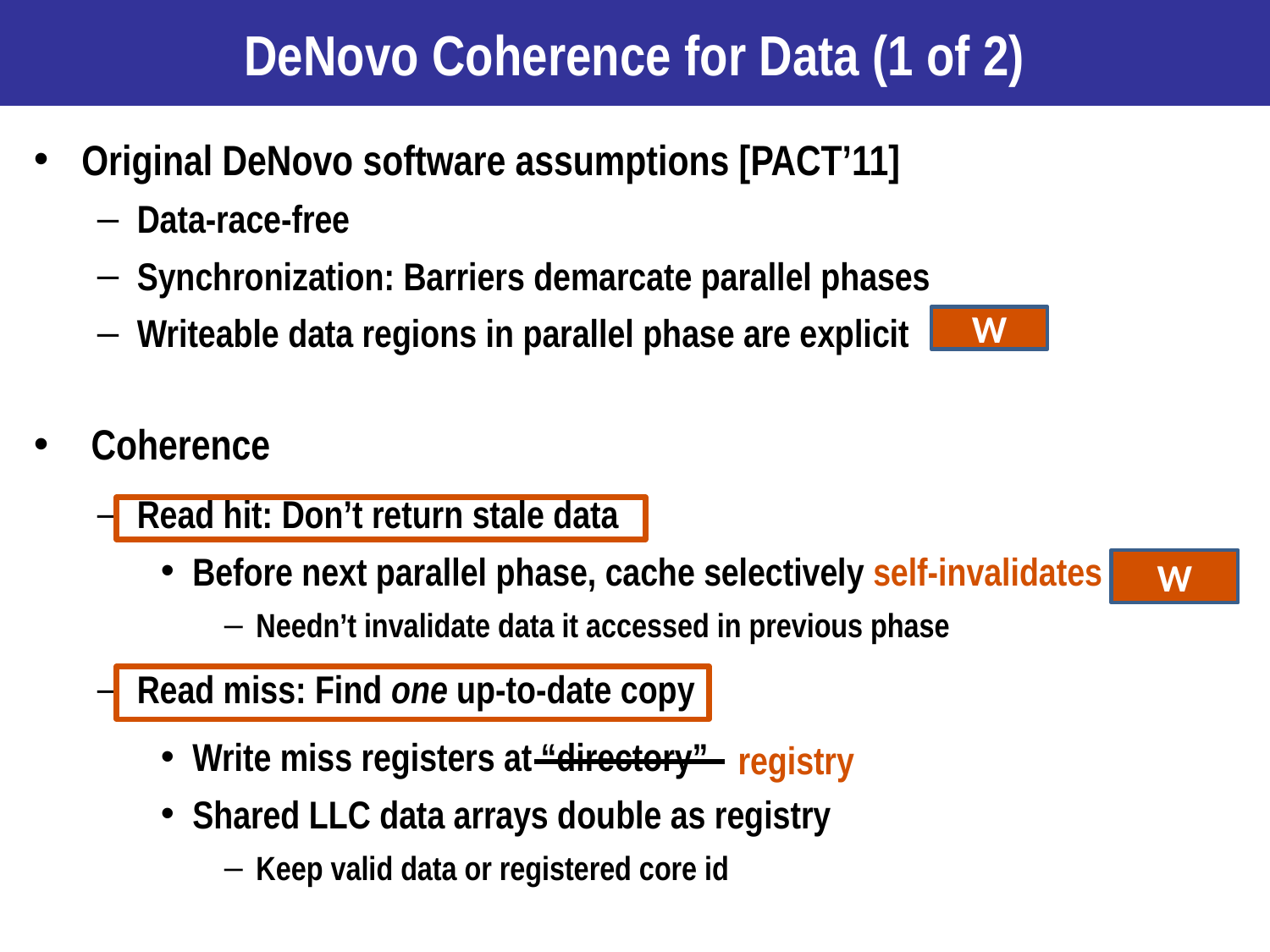

# DeNovo Coherence for Data (1 of 2)
Original DeNovo software assumptions [PACT’11]
Data-race-free
Synchronization: Barriers demarcate parallel phases
Writeable data regions in parallel phase are explicit

 Coherence
Read hit: Don’t return stale data
Before next parallel phase, cache selectively self-invalidates
Needn’t invalidate data it accessed in previous phase
Read miss: Find one up-to-date copy
Write miss registers at “directory”
Shared LLC data arrays double as registry
Keep valid data or registered core id

W

W

registry